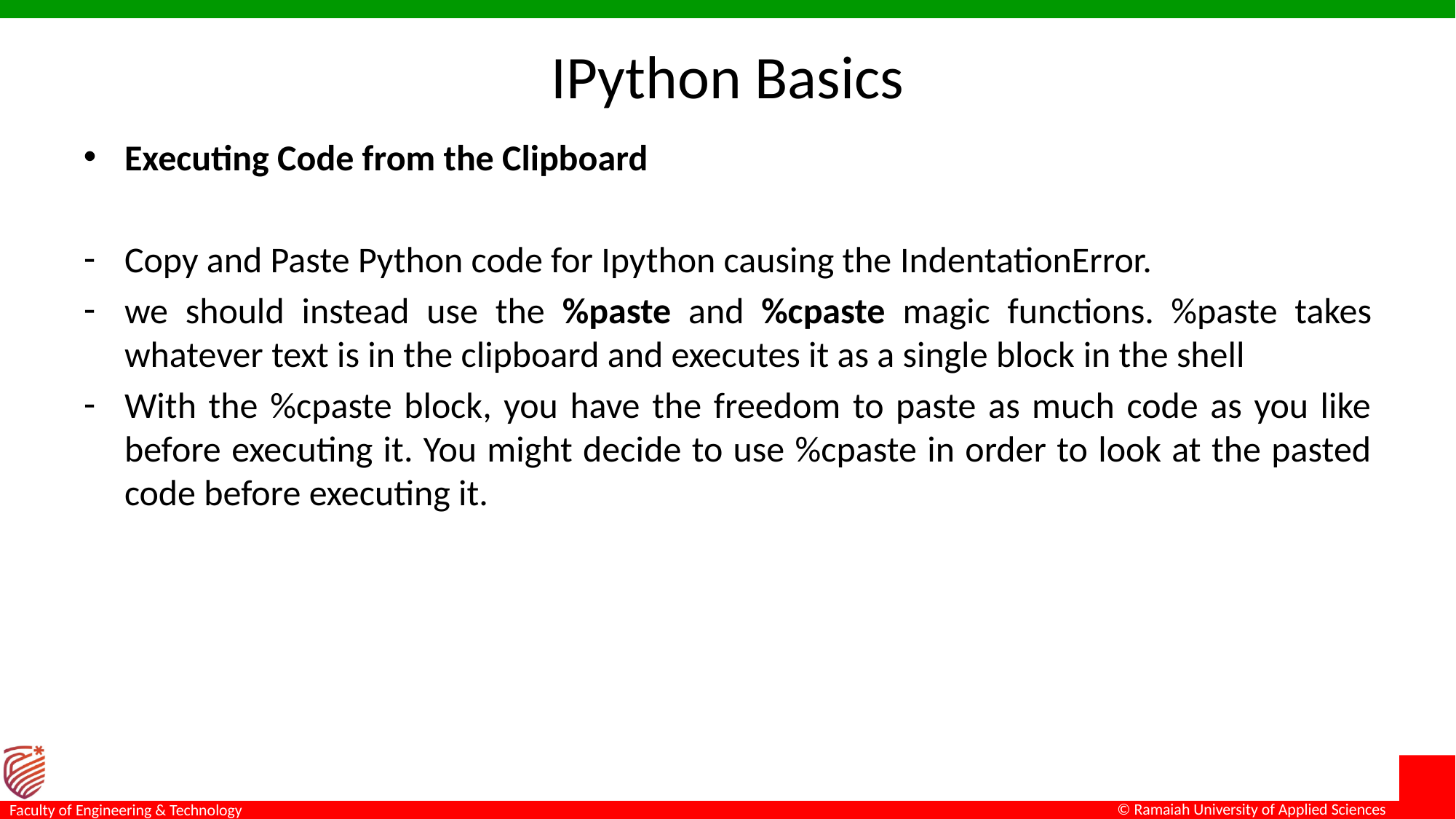

# IPython Basics
Executing Code from the Clipboard

Copy and Paste Python code for Ipython causing the IndentationError.
we should instead use the %paste and %cpaste magic functions. %paste takes whatever text is in the clipboard and executes it as a single block in the shell
With the %cpaste block, you have the freedom to paste as much code as you like before executing it. You might decide to use %cpaste in order to look at the pasted code before executing it.